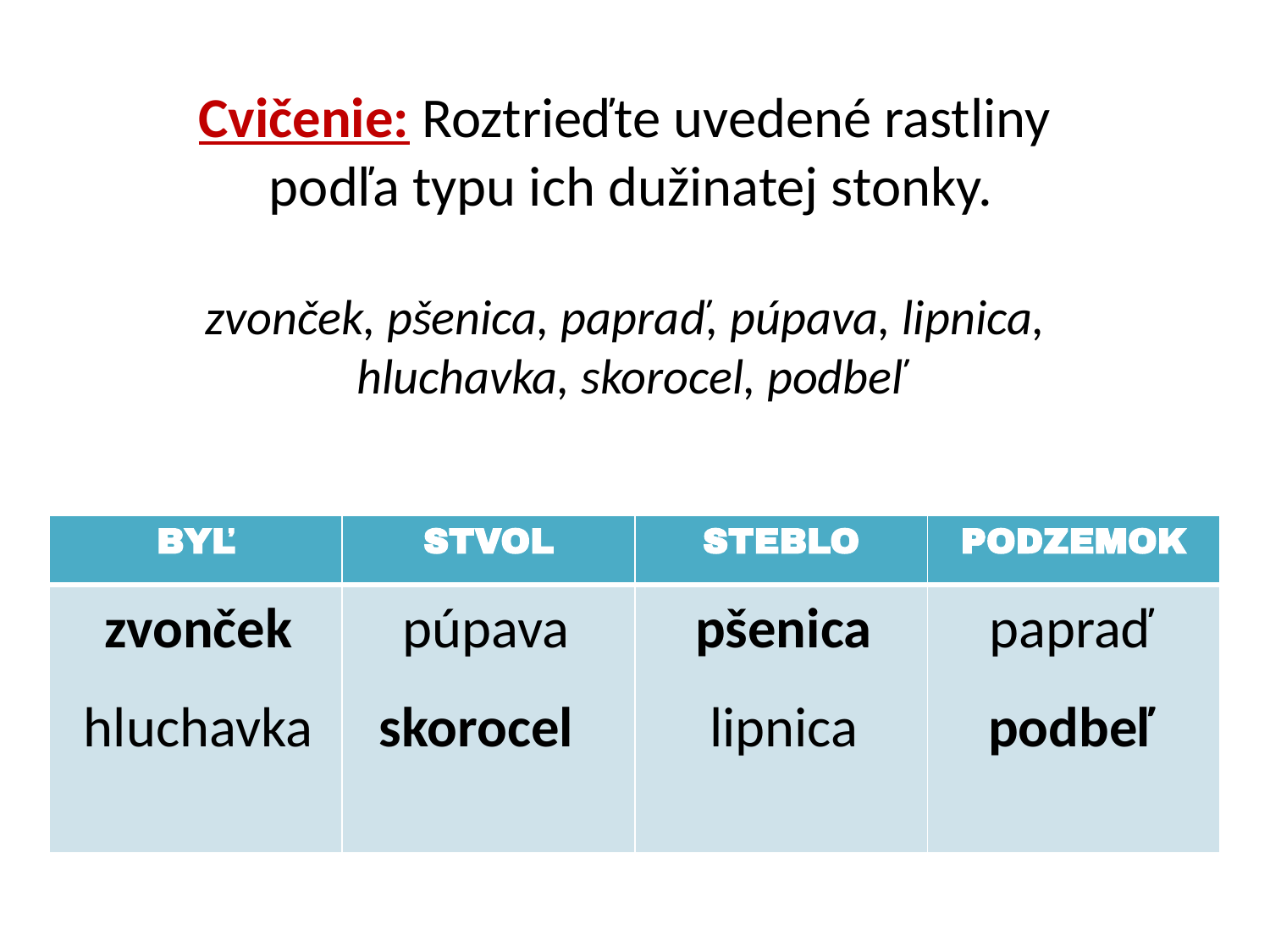

Cvičenie: Roztrieďte uvedené rastliny
podľa typu ich dužinatej stonky.

zvonček, pšenica, papraď, púpava, lipnica,
hluchavka, skorocel, podbeľ

| BYĽ | STVOL | STEBLO | PODZEMOK |
| --- | --- | --- | --- |
|  |  |  |  |
zvonček
púpava
pšenica
papraď
hluchavka
skorocel
lipnica
podbeľ